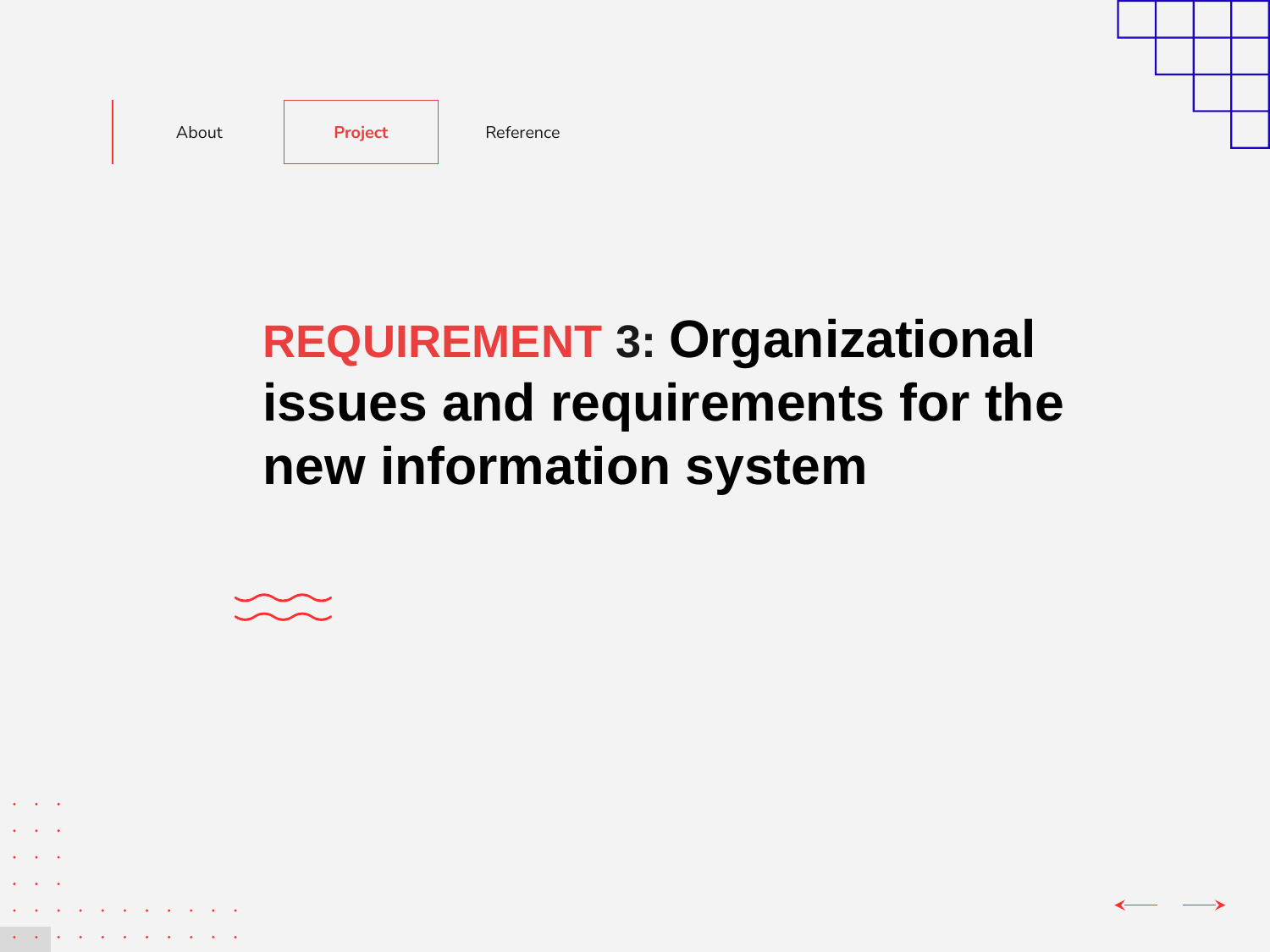

About
Project
Reference
REQUIREMENT 3: Organizational issues and requirements for the new information system